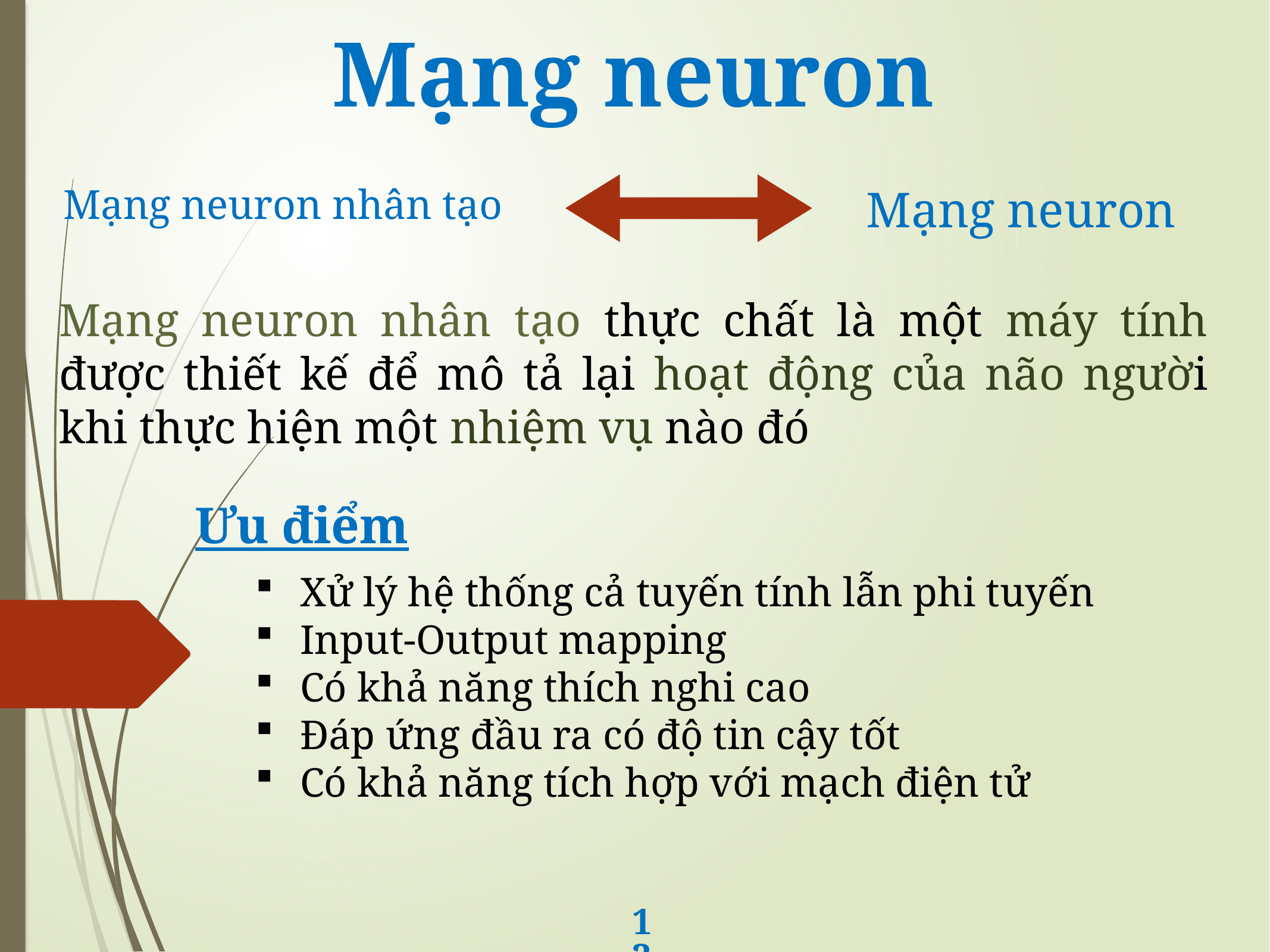

# Mạng neuron
Mạng neuron nhân tạo

Mạng neuron
Mạng neuron nhân tạo thực chất là một máy tính được thiết kế để mô tả lại hoạt động của não người khi thực hiện một nhiệm vụ nào đó
Ưu điểm
Xử lý hệ thống cả tuyến tính lẫn phi tuyến
Input-Output mapping
Có khả năng thích nghi cao
Đáp ứng đầu ra có độ tin cậy tốt
Có khả năng tích hợp với mạch điện tử
13